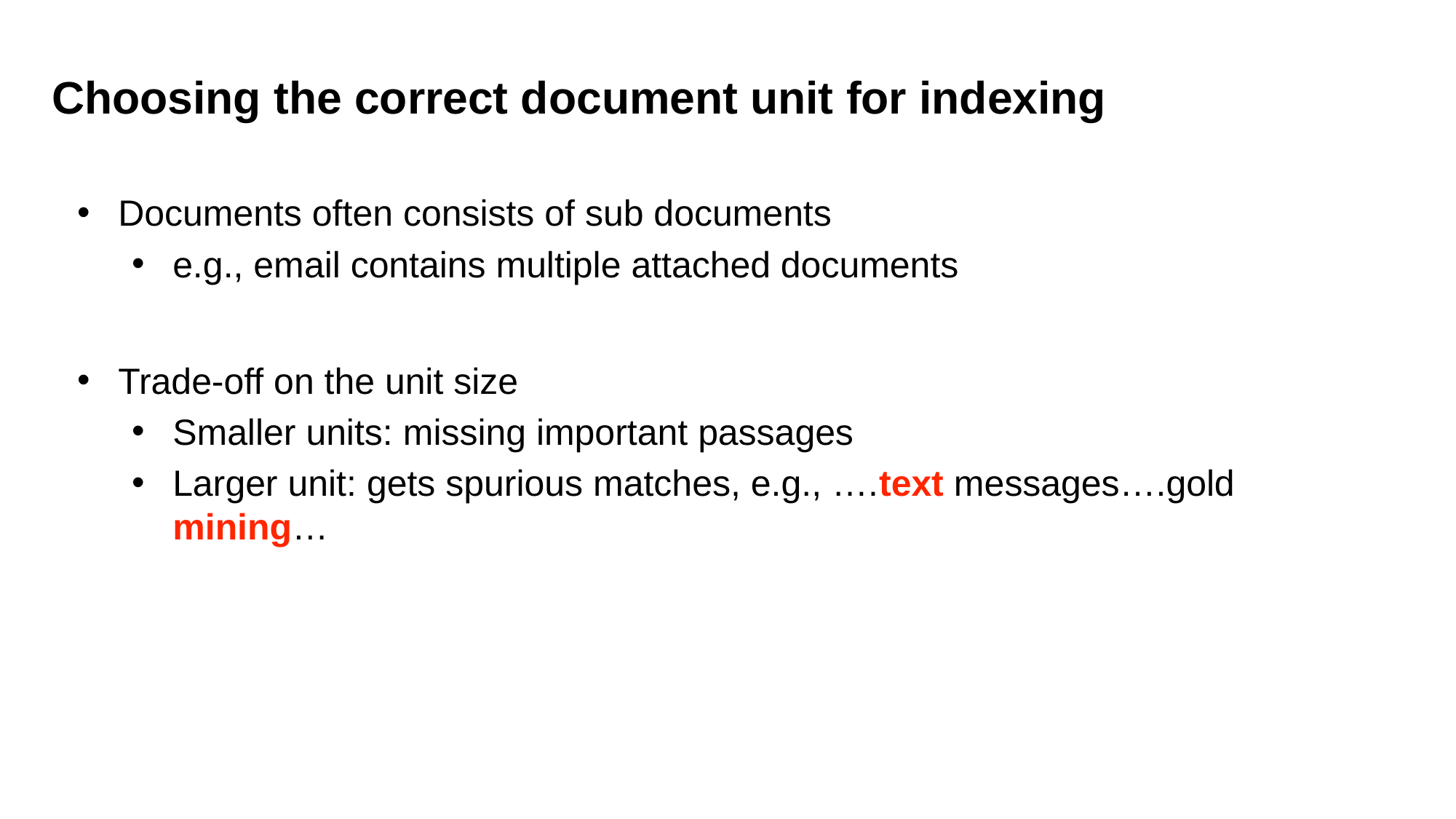

Choosing the correct document unit for indexing
Documents often consists of sub documents
e.g., email contains multiple attached documents

Trade-off on the unit size
Smaller units: missing important passages
Larger unit: gets spurious matches, e.g., ….text messages….gold mining…
8